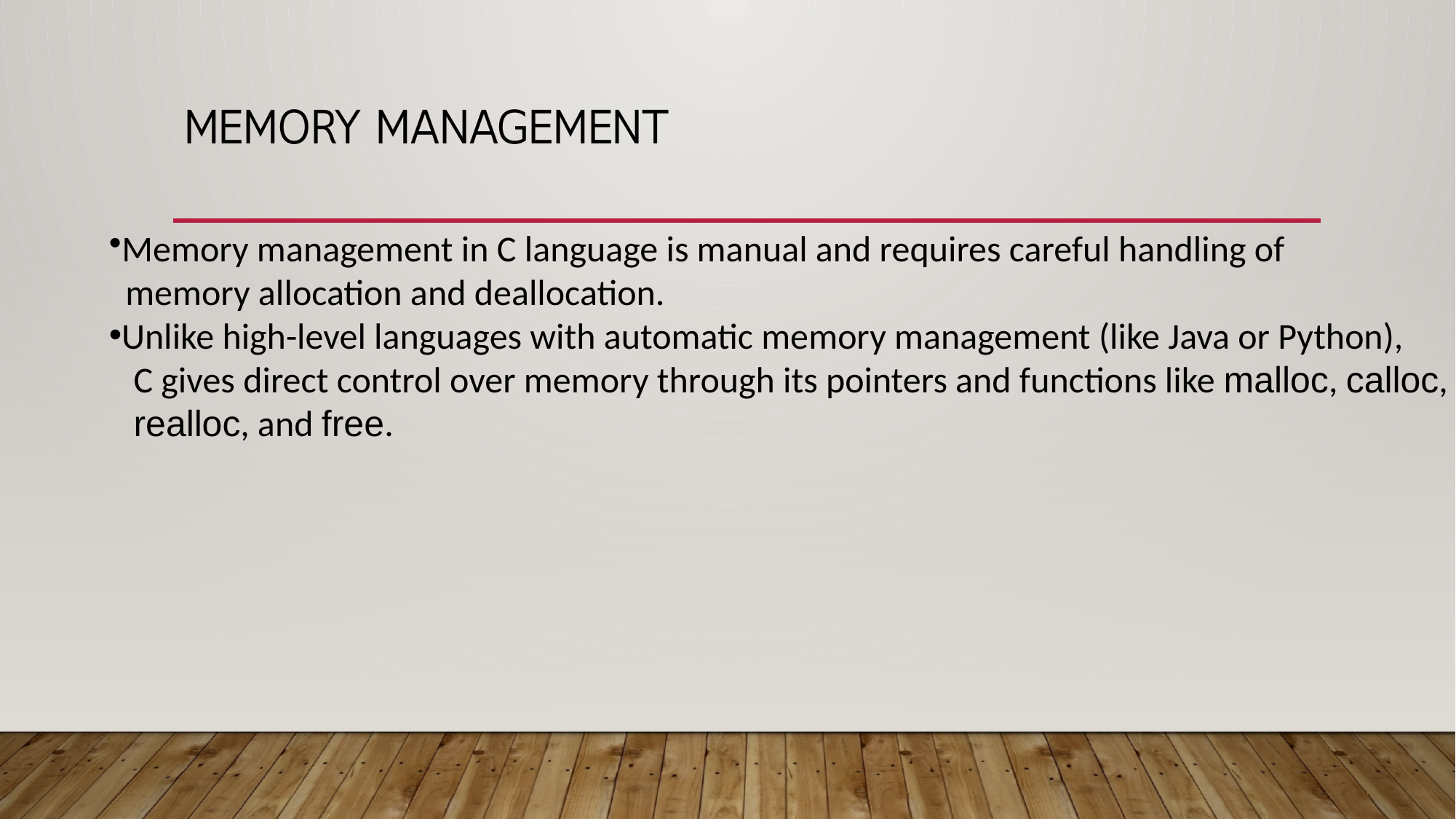

# Memory Management
Memory management in C language is manual and requires careful handling of
  memory allocation and deallocation.
Unlike high-level languages with automatic memory management (like Java or Python),
   C gives direct control over memory through its pointers and functions like malloc, calloc,
   realloc, and free.